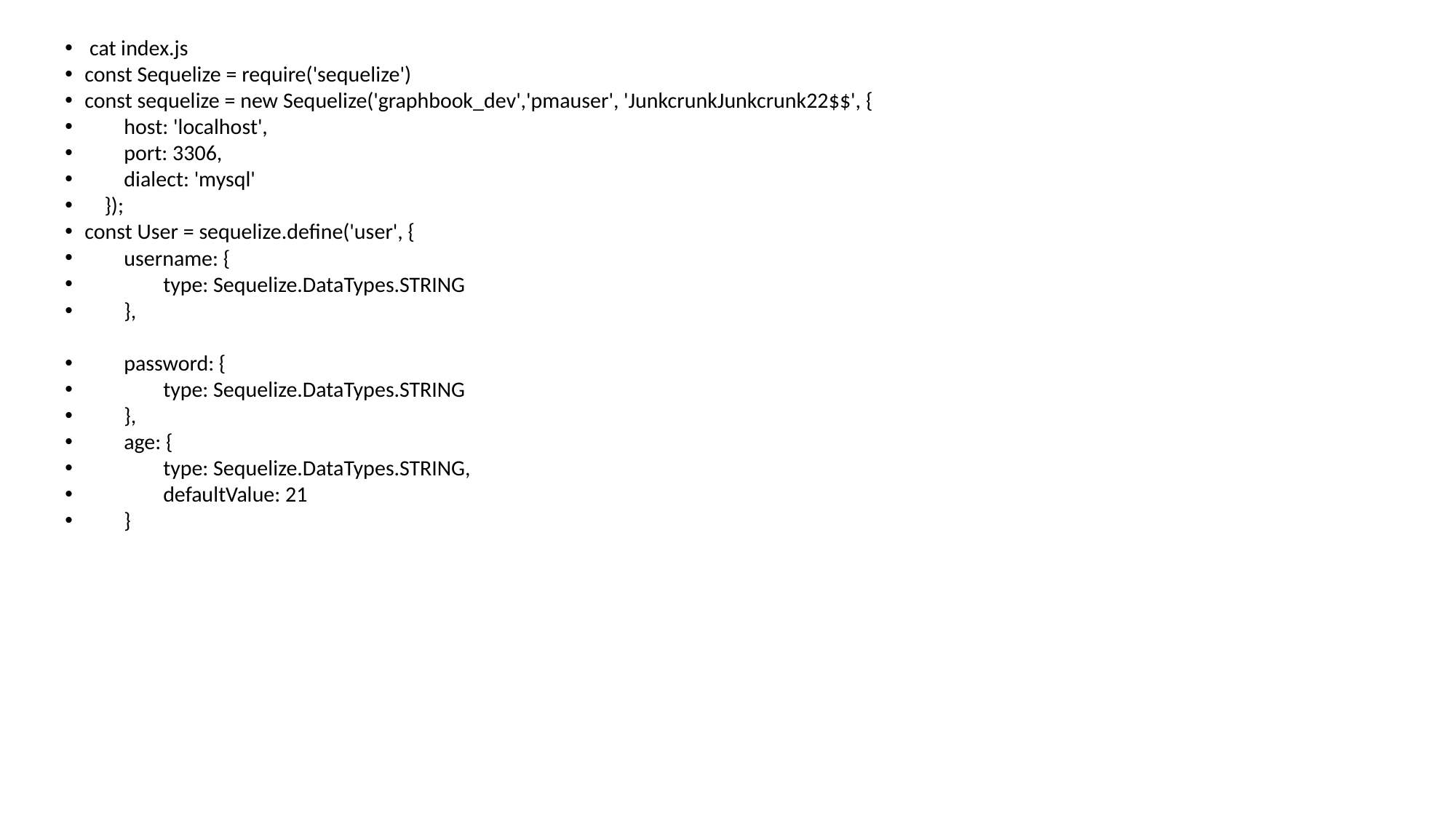

cat index.js
const Sequelize = require('sequelize')
const sequelize = new Sequelize('graphbook_dev','pmauser', 'JunkcrunkJunkcrunk22$$', {
        host: 'localhost',
        port: 3306,
        dialect: 'mysql'
    });
const User = sequelize.define('user', {
        username: {
                type: Sequelize.DataTypes.STRING
        },

        password: {
                type: Sequelize.DataTypes.STRING
        },
        age: {
                type: Sequelize.DataTypes.STRING,
                defaultValue: 21
        }